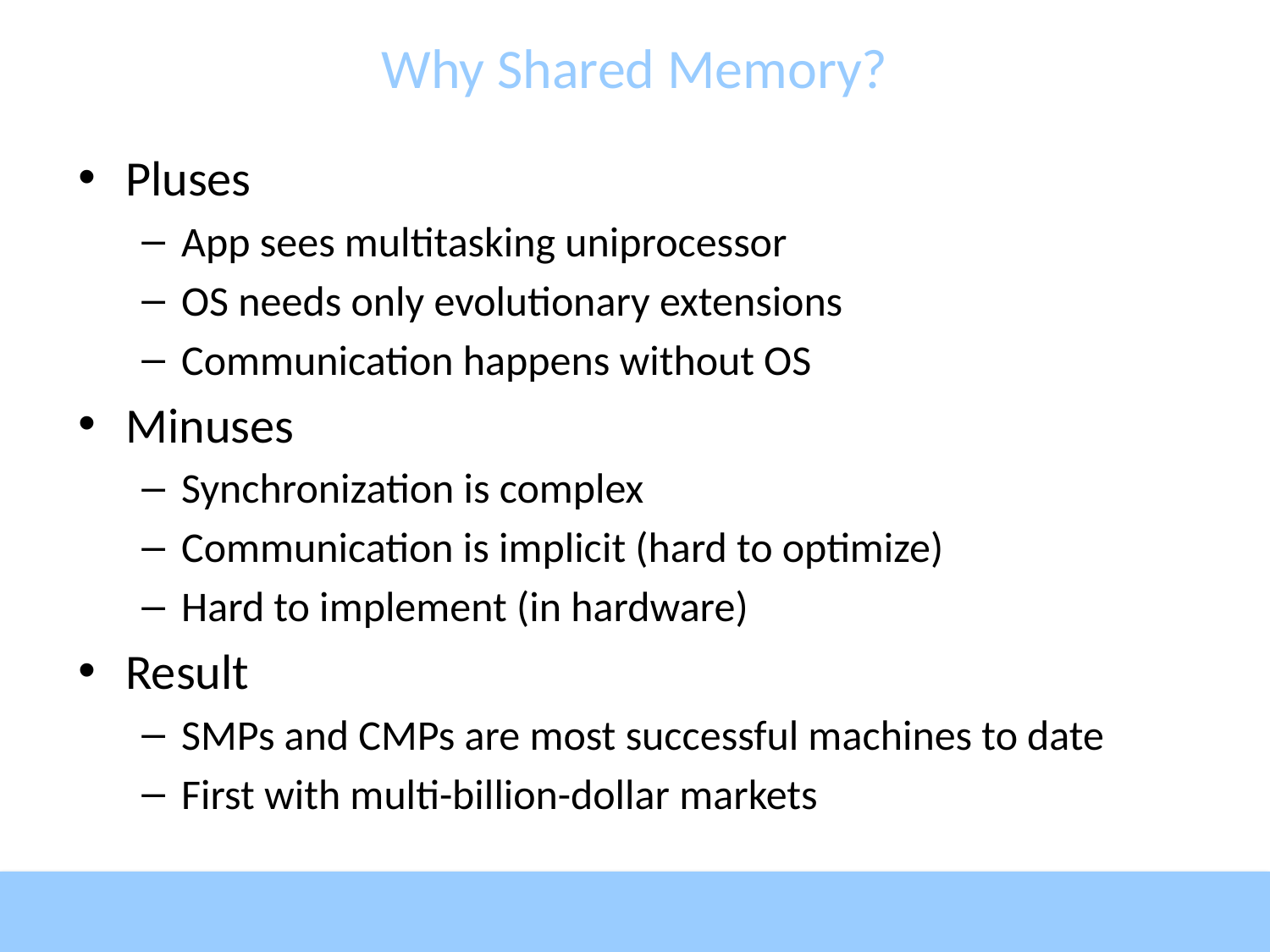

# Why Shared Memory?
Pluses
App sees multitasking uniprocessor
OS needs only evolutionary extensions
Communication happens without OS
Minuses
Synchronization is complex
Communication is implicit (hard to optimize)
Hard to implement (in hardware)
Result
SMPs and CMPs are most successful machines to date
First with multi-billion-dollar markets